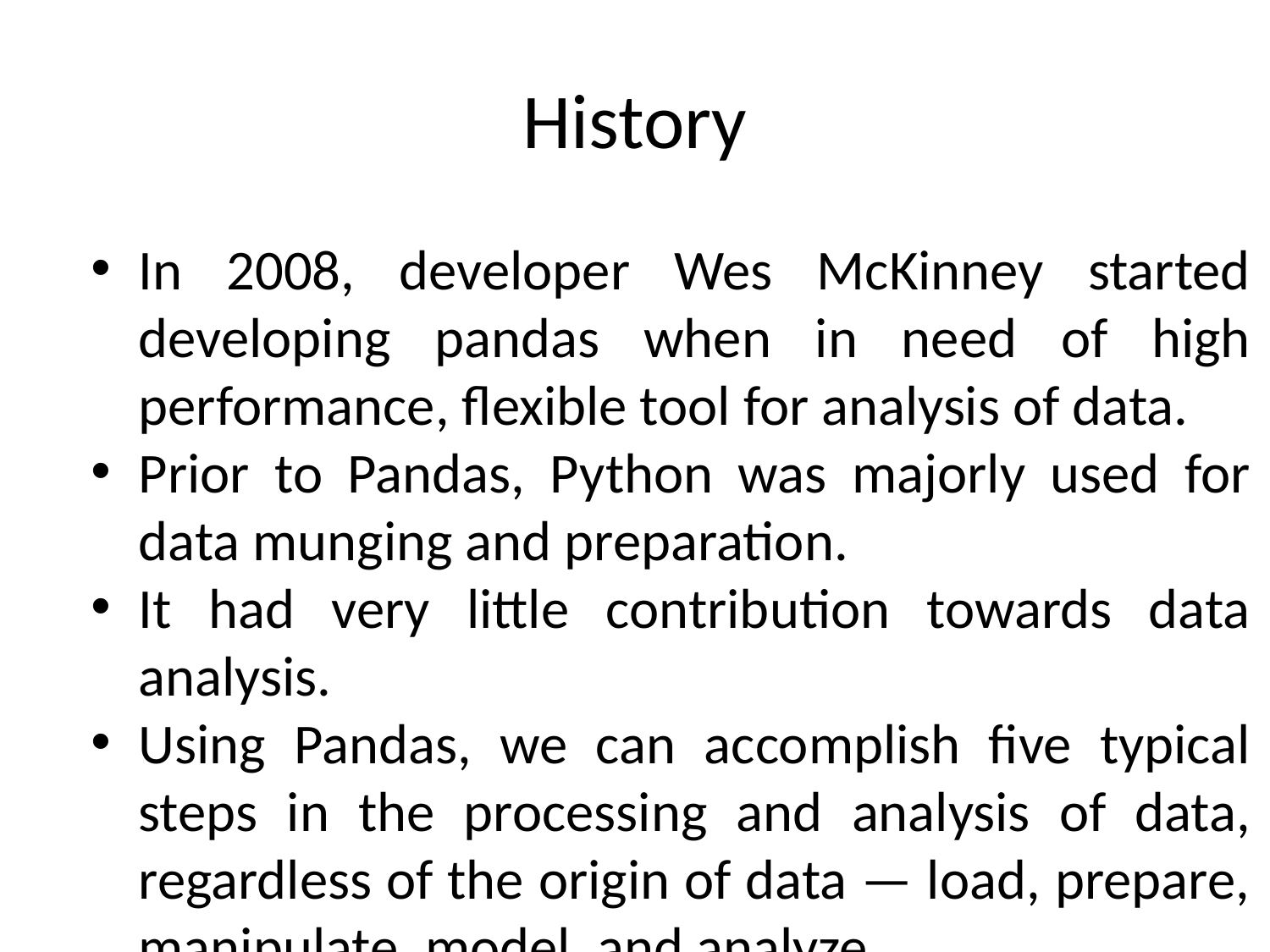

History
In 2008, developer Wes McKinney started developing pandas when in need of high performance, flexible tool for analysis of data.
Prior to Pandas, Python was majorly used for data munging and preparation.
It had very little contribution towards data analysis.
Using Pandas, we can accomplish five typical steps in the processing and analysis of data, regardless of the origin of data — load, prepare, manipulate, model, and analyze.